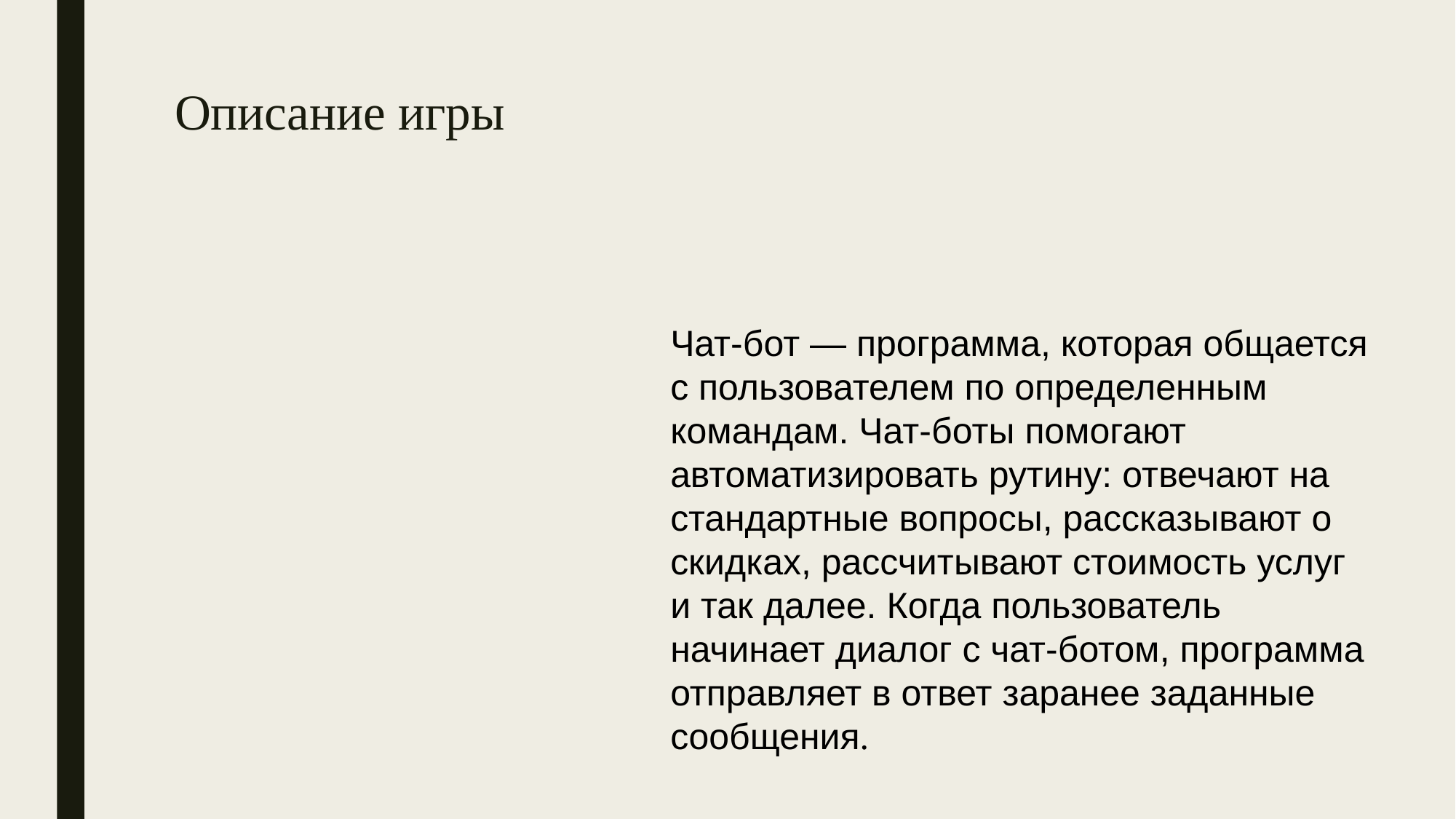

# Описание игры

Чат-бот — программа, которая общается с пользователем по определенным командам. Чат-боты помогают автоматизировать рутину: отвечают на стандартные вопросы, рассказывают о скидках, рассчитывают стоимость услуг и так далее. Когда пользователь начинает диалог с чат-ботом, программа отправляет в ответ заранее заданные сообщения.